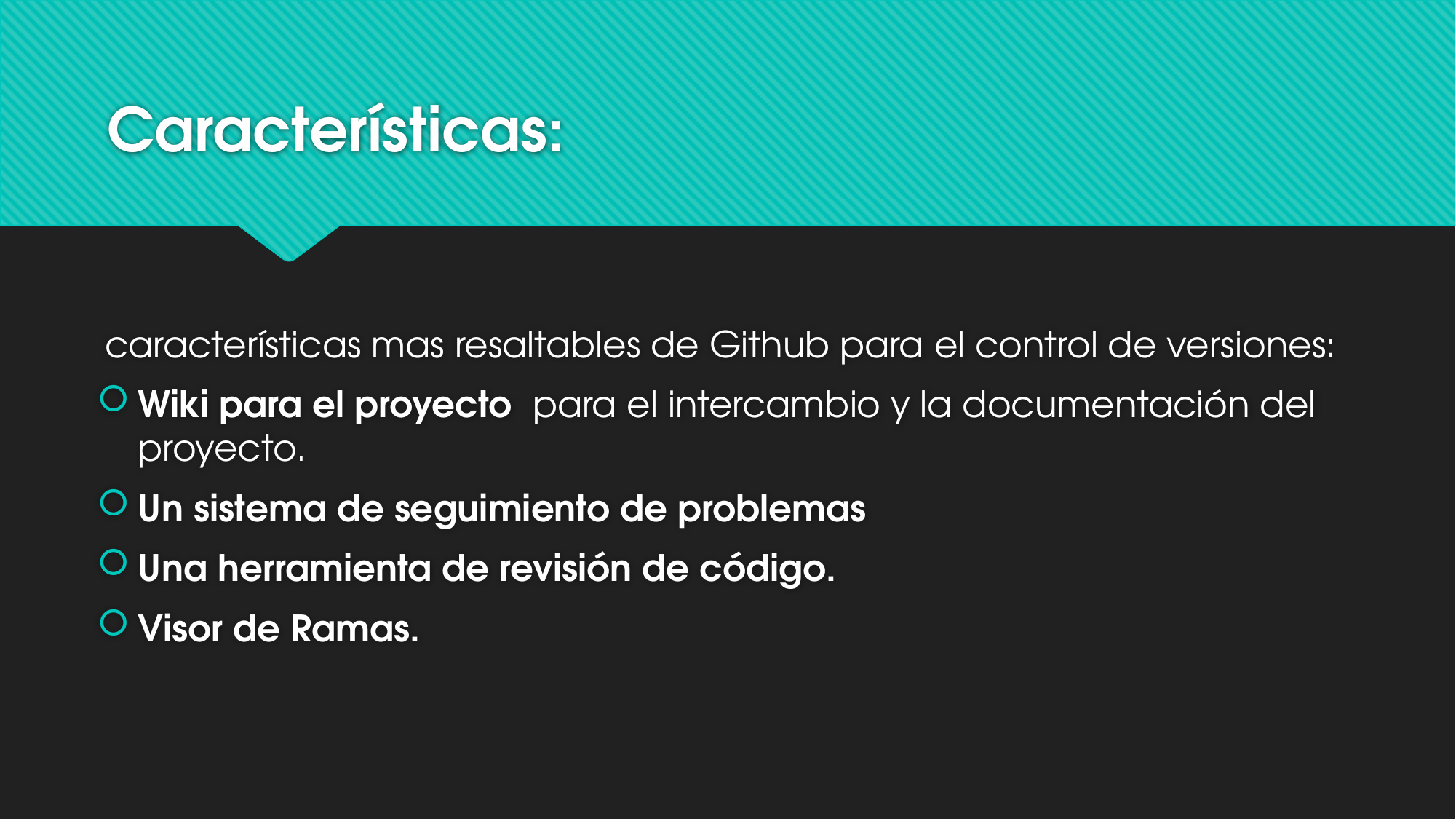

# Características:
 características mas resaltables de Github para el control de versiones:
Wiki para el proyecto  para el intercambio y la documentación del proyecto.
Un sistema de seguimiento de problemas
Una herramienta de revisión de código.
Visor de Ramas.